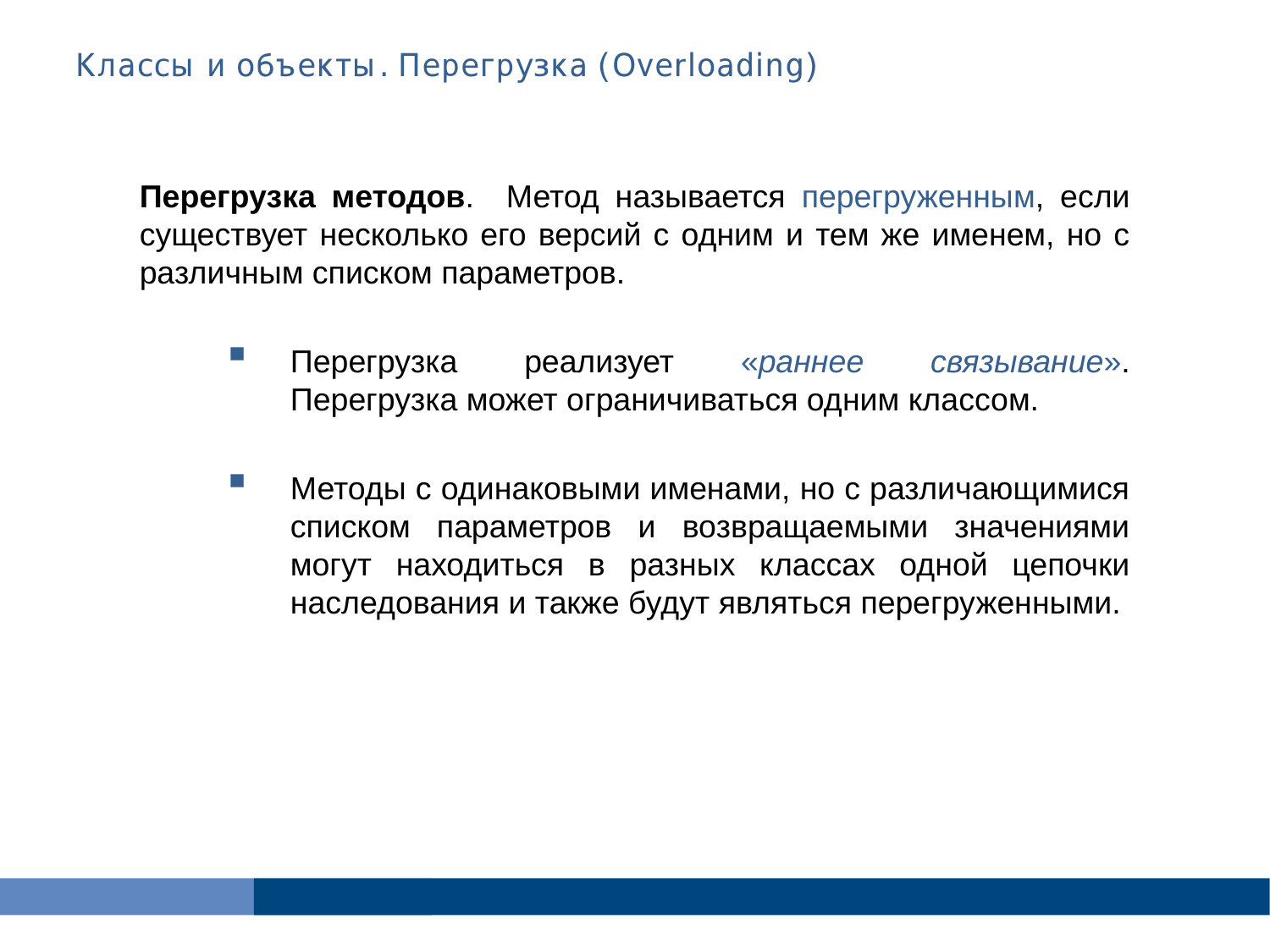

Классы и объекты. Перегрузка (Overloading)
Перегрузка методов.  Метод называется перегруженным, если существует несколько его версий с одним и тем же именем, но с различным списком параметров.

Перегрузка реализует «раннее связывание». Перегрузка может ограничиваться одним классом.

Методы с одинаковыми именами, но с различающимися списком параметров и возвращаемыми значениями могут находиться в разных классах одной цепочки наследования и также будут являться перегруженными.